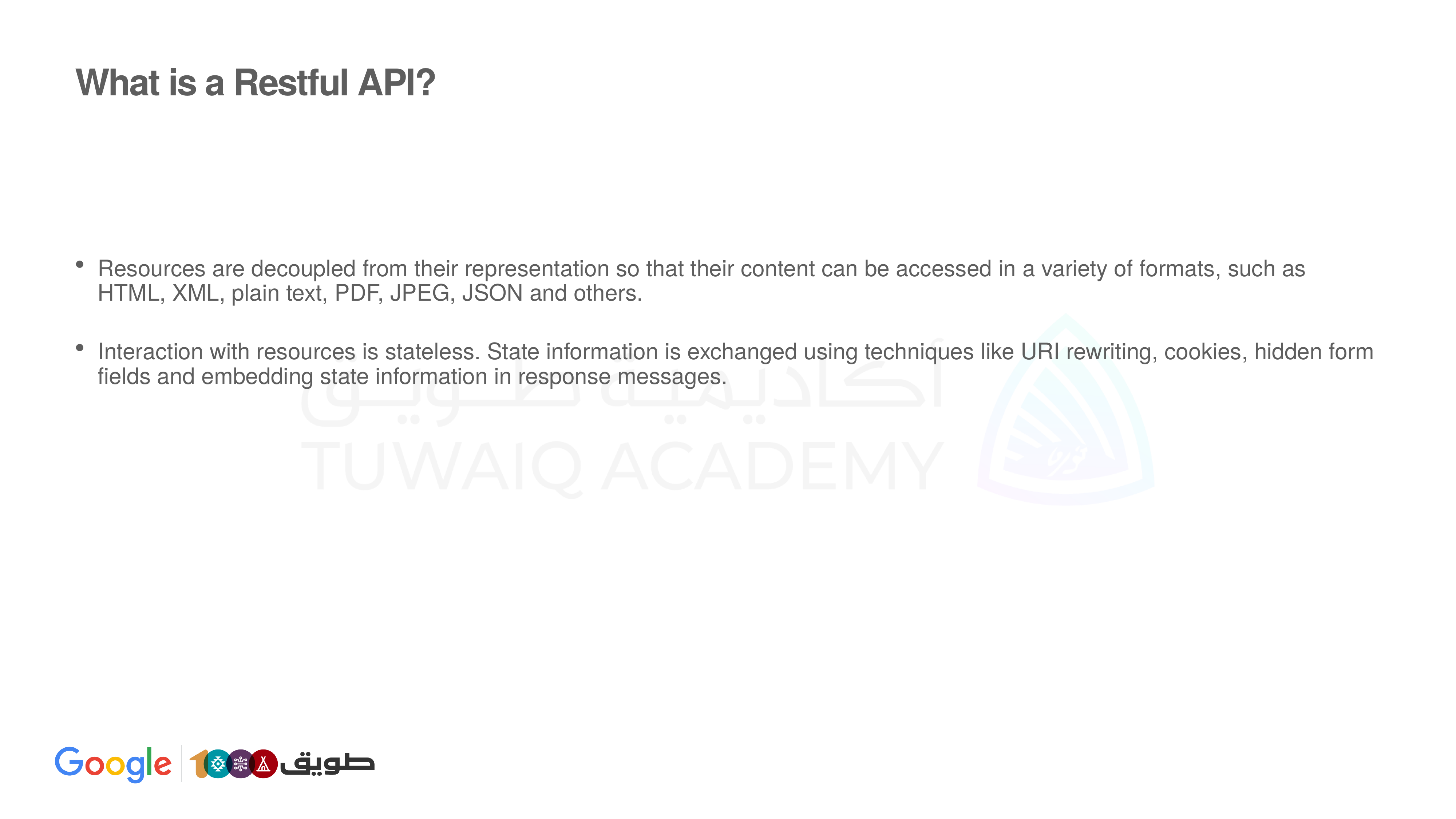

# What is a Restful API?

Resources are decoupled from their representation so that their content can be accessed in a variety of formats, such as HTML, XML, plain text, PDF, JPEG, JSON and others.
Interaction with resources is stateless. State information is exchanged using techniques like URI rewriting, cookies, hidden form fields and embedding state information in response messages.